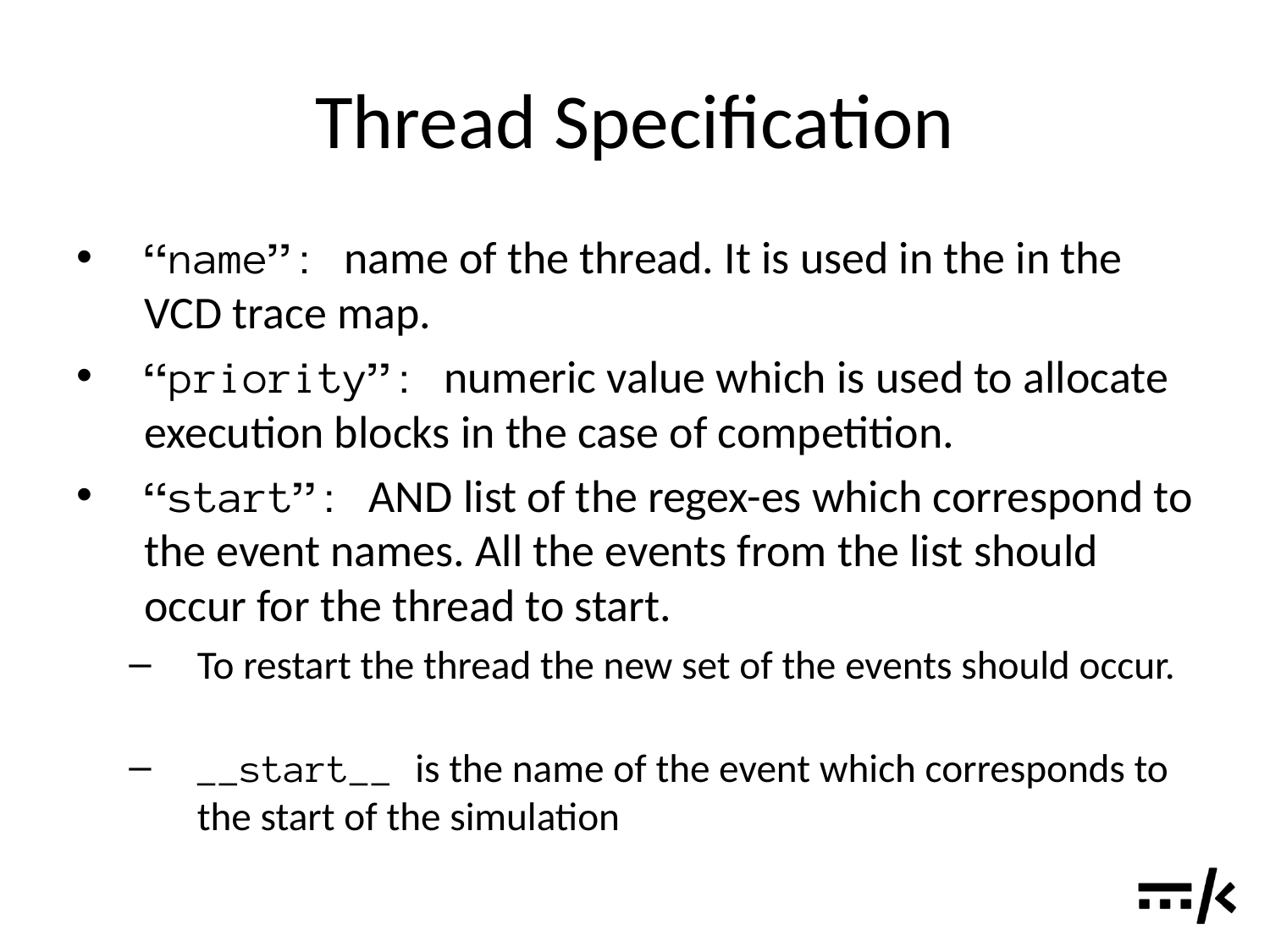

# Thread Specification
“name”: name of the thread. It is used in the in the VCD trace map.
“priority”: numeric value which is used to allocate execution blocks in the case of competition.
“start”: AND list of the regex-es which correspond to the event names. All the events from the list should occur for the thread to start.
To restart the thread the new set of the events should occur.
__start__ is the name of the event which corresponds to the start of the simulation